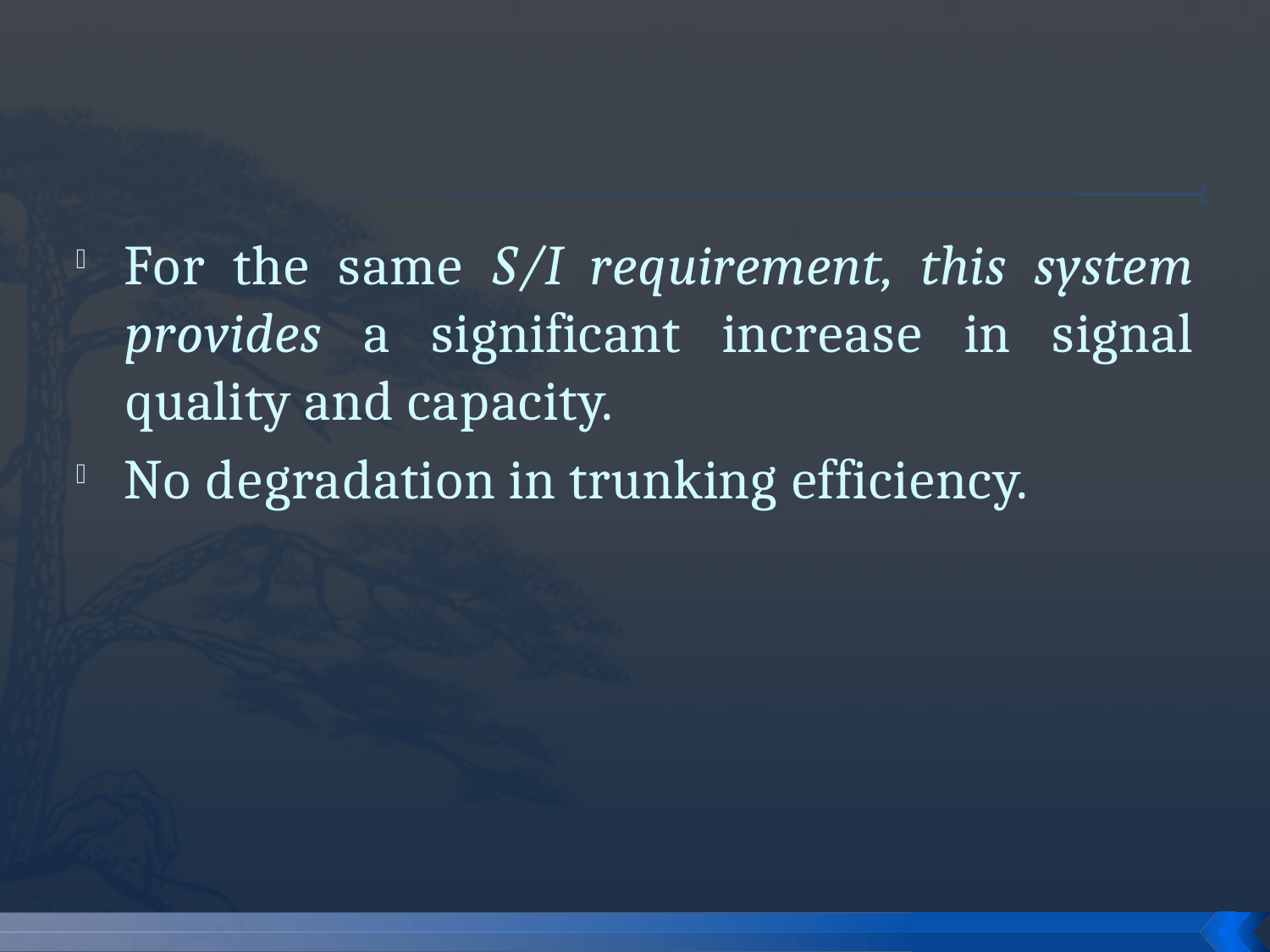

#
For the same S/I requirement, this system provides a significant increase in signal quality and capacity.
No degradation in trunking efficiency.